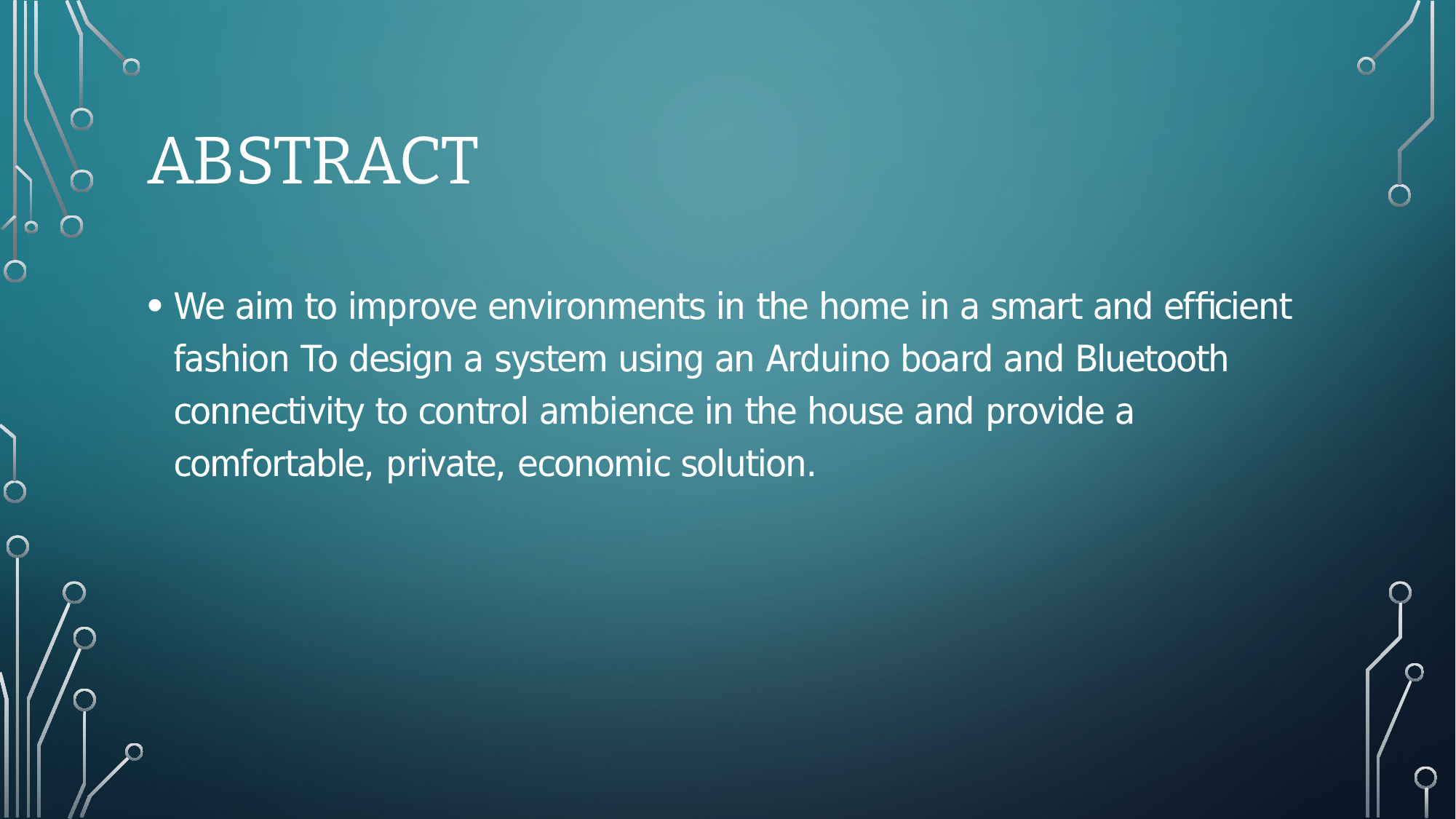

# Abstract
We aim to improve environments in the home in a smart and efficient fashion To design a system using an Arduino board and Bluetooth connectivity to control ambience in the house and provide a comfortable, private, economic solution.